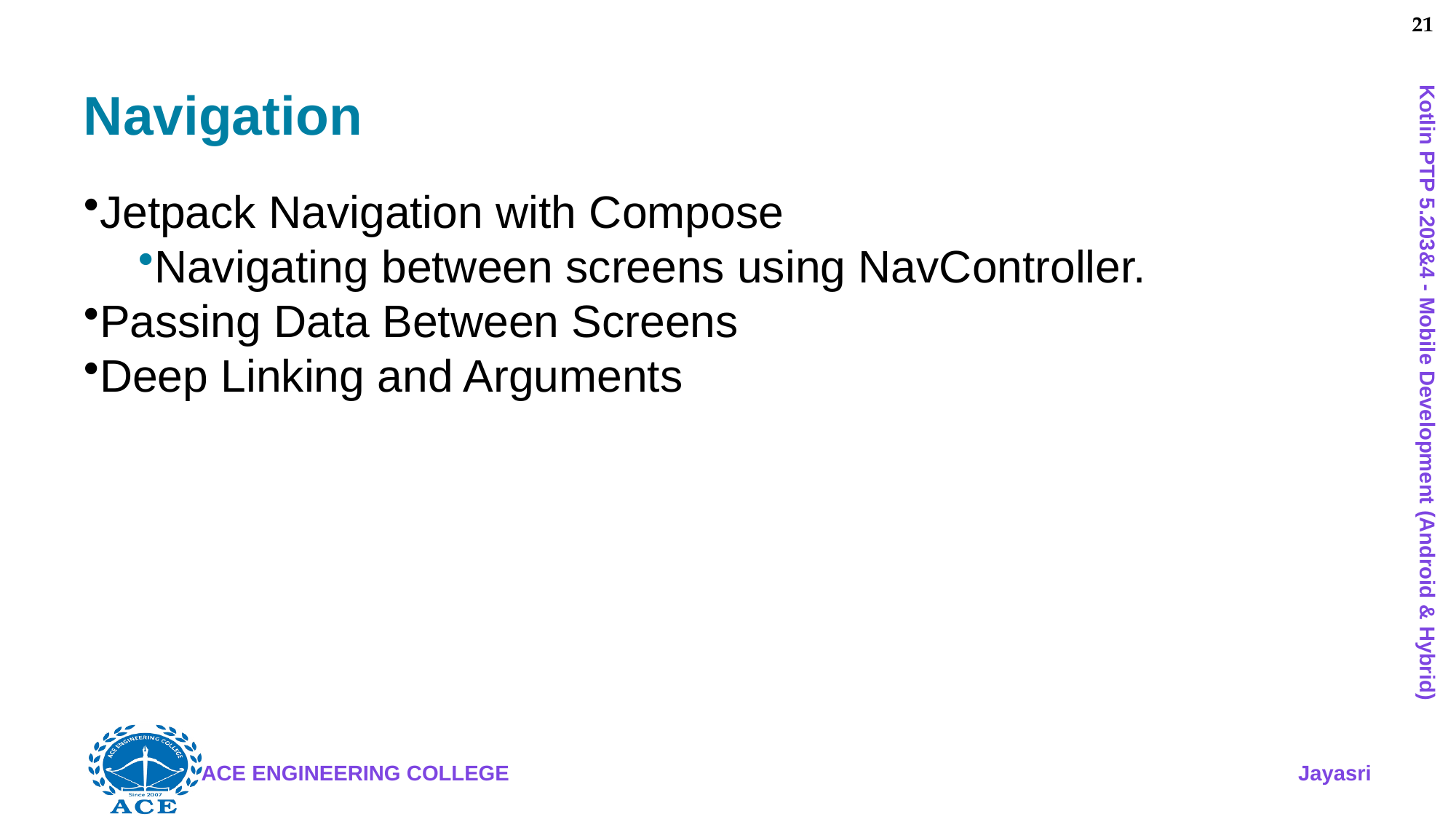

# Navigation
Jetpack Navigation with Compose
Navigating between screens using NavController.
Passing Data Between Screens
Deep Linking and Arguments